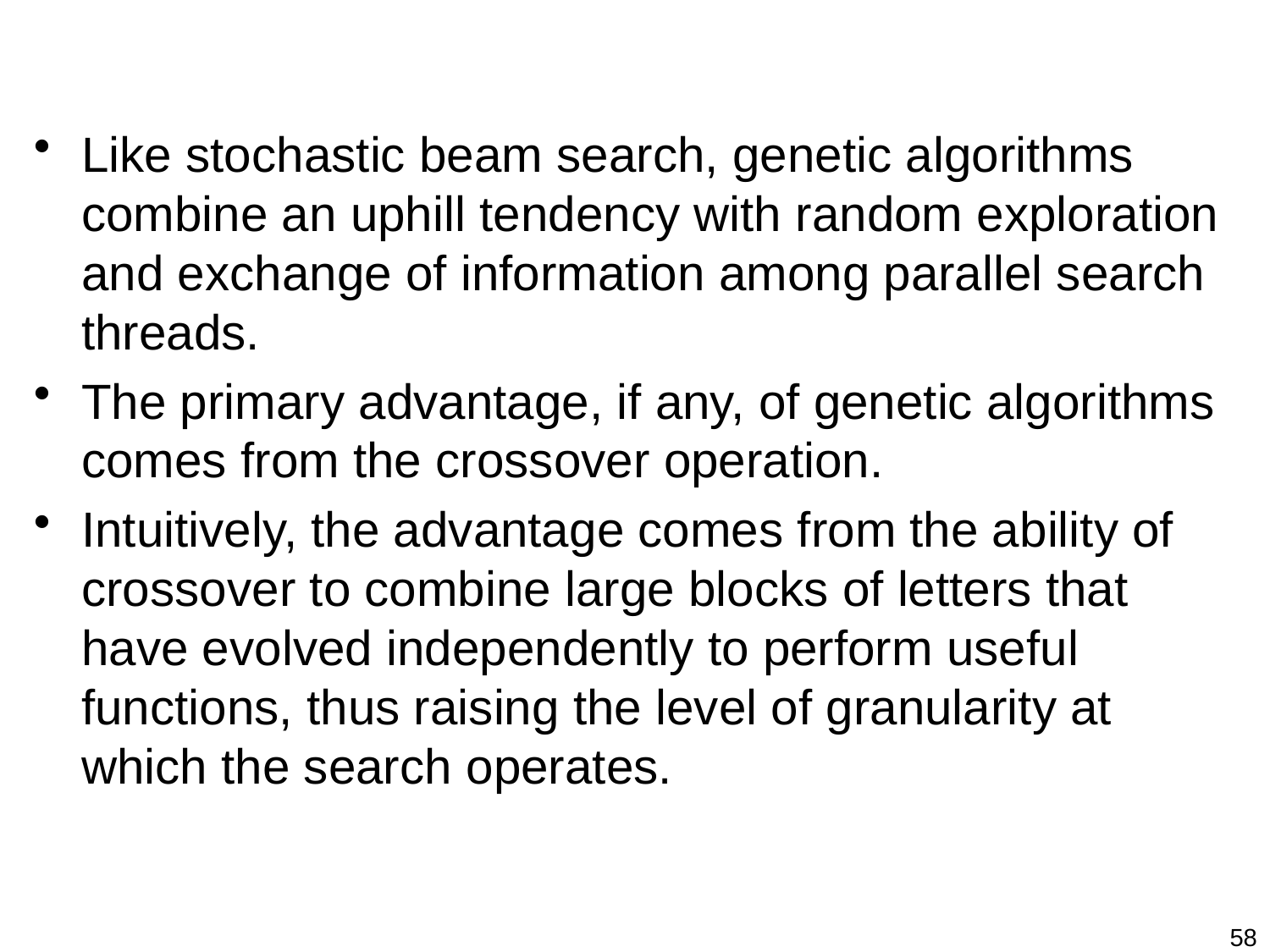

#
Like stochastic beam search, genetic algorithms combine an uphill tendency with random exploration and exchange of information among parallel search threads.
The primary advantage, if any, of genetic algorithms comes from the crossover operation.
Intuitively, the advantage comes from the ability of crossover to combine large blocks of letters that have evolved independently to perform useful functions, thus raising the level of granularity at which the search operates.

58